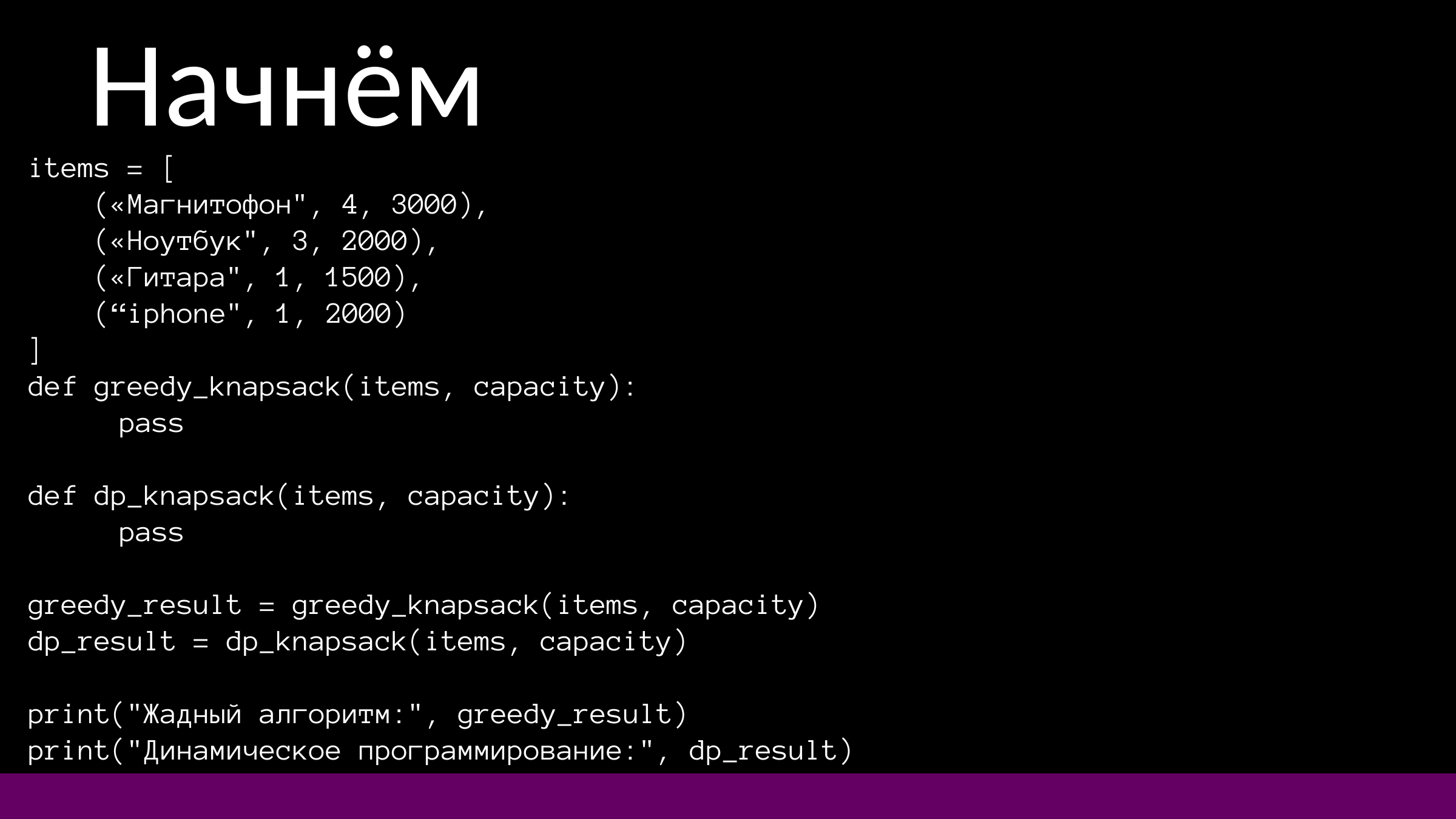

Начнём
items = [
    («Магнитофон", 4, 3000),
    («Ноутбук", 3, 2000),
    («Гитара", 1, 1500),
    (“iphone", 1, 2000)
]
def greedy_knapsack(items, capacity):
	pass

def dp_knapsack(items, capacity):
	pass

greedy_result = greedy_knapsack(items, capacity)
dp_result = dp_knapsack(items, capacity)

print("Жадный алгоритм:", greedy_result)
print("Динамическое программирование:", dp_result)